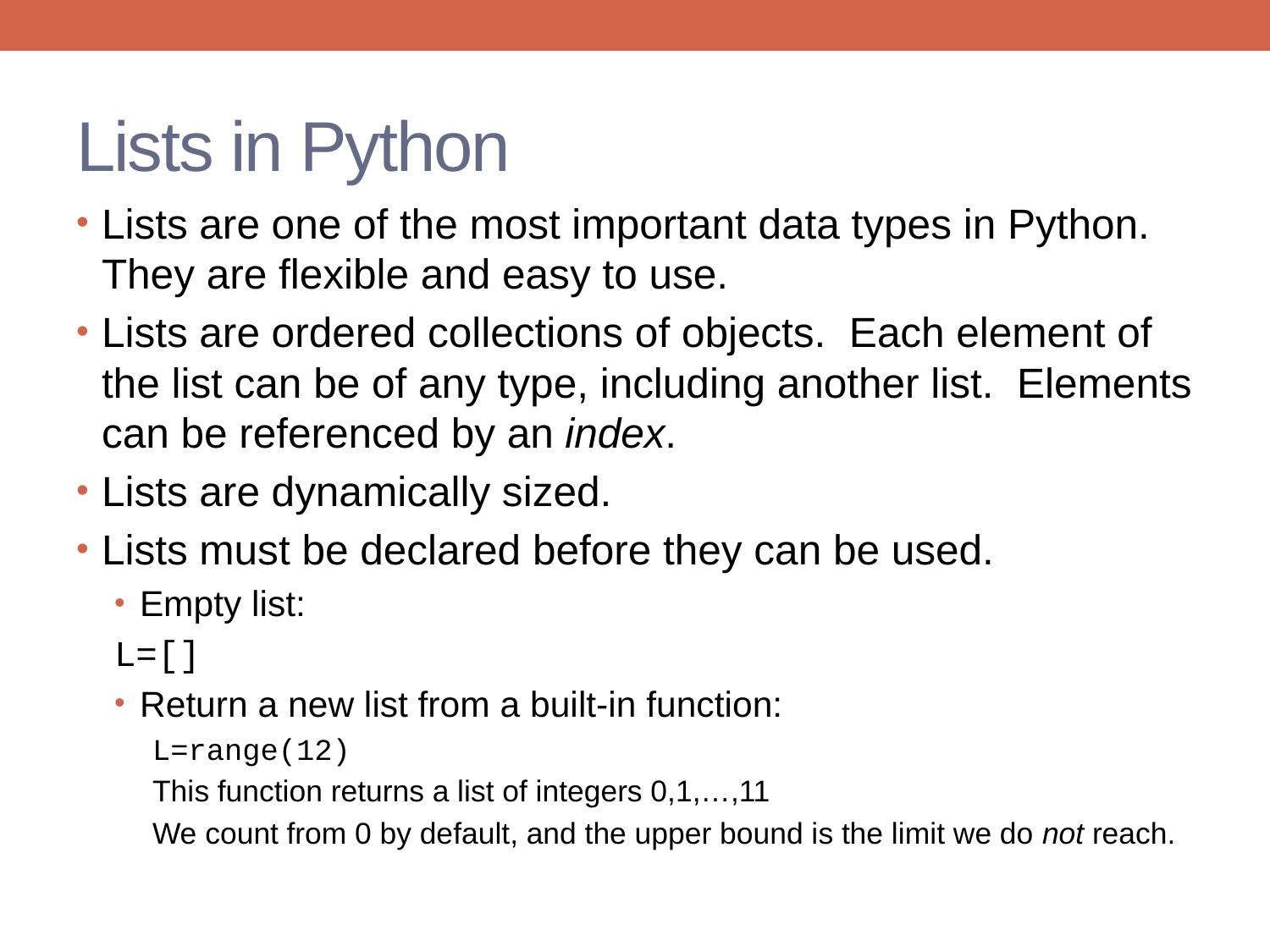

# Lists in Python
Lists are one of the most important data types in Python.  They are flexible and easy to use.
Lists are ordered collections of objects.  Each element of the list can be of any type, including another list.  Elements can be referenced by an index.
Lists are dynamically sized.
Lists must be declared before they can be used.
Empty list:
	L=[]
Return a new list from a built-in function:
	L=range(12)
This function returns a list of integers 0,1,…,11
We count from 0 by default, and the upper bound is the limit we do not reach.